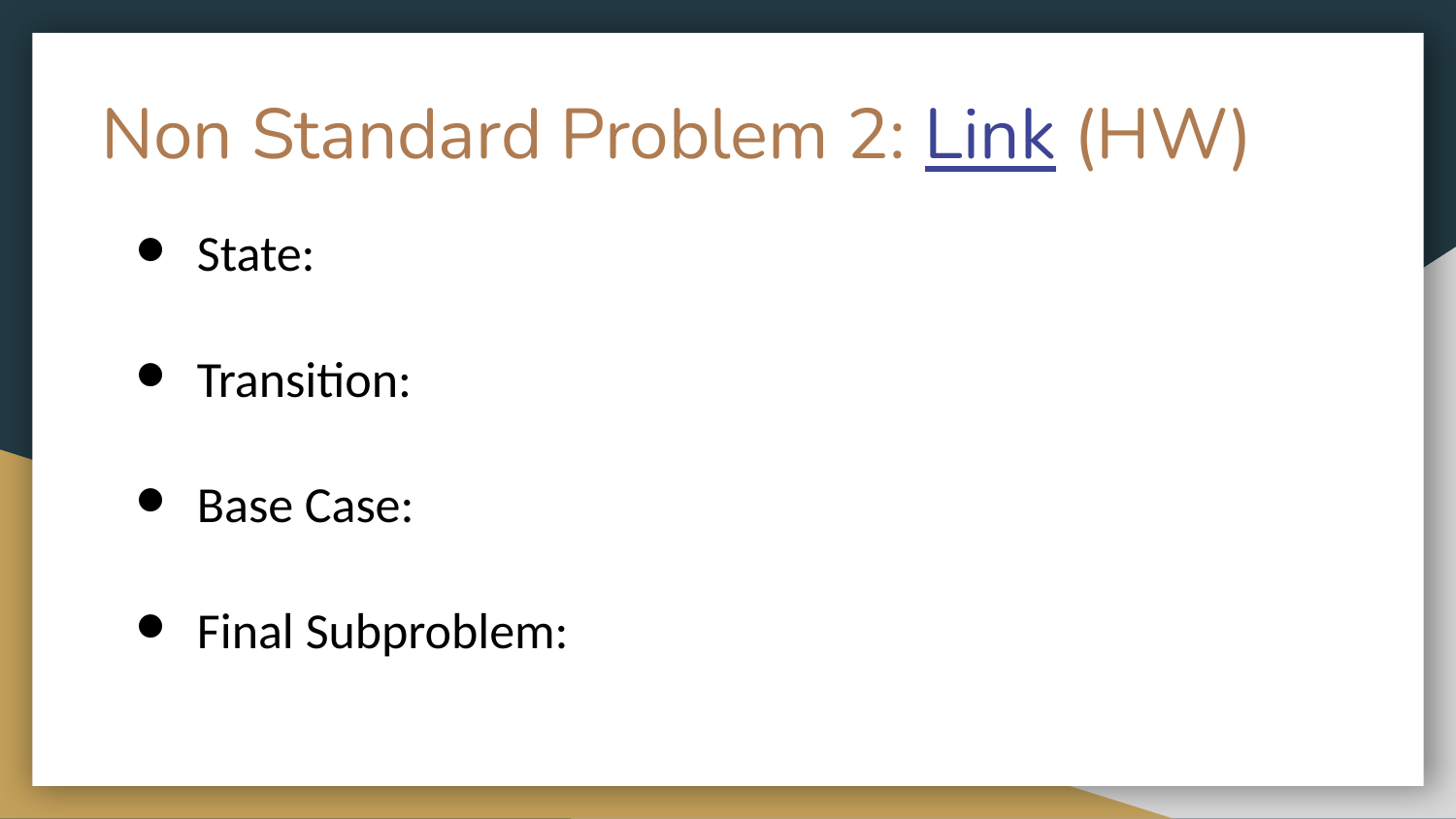

# Non Standard Problem 2: Link (HW)
State:

Transition:

Base Case:

Final Subproblem: